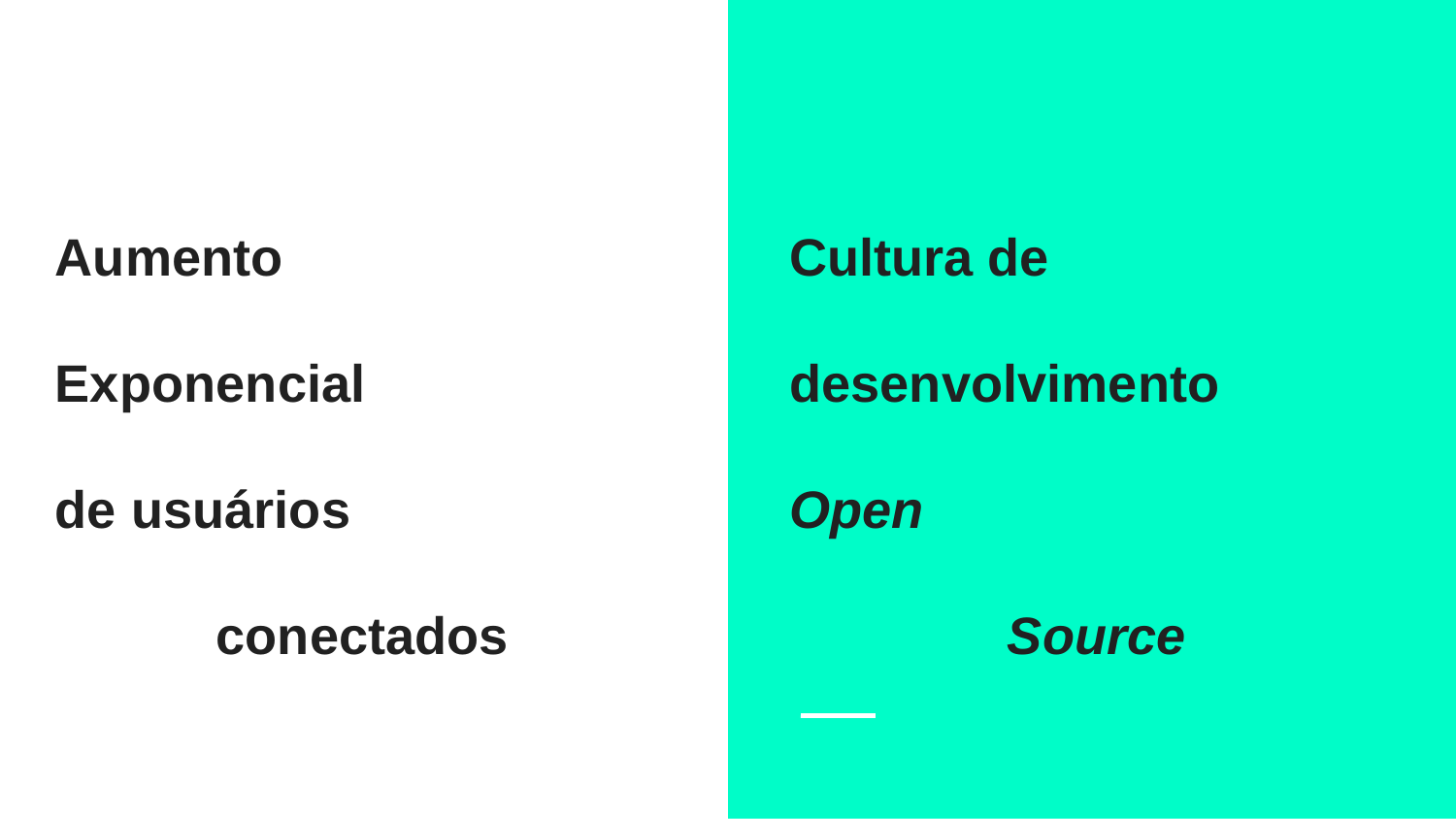

Aumento

Exponencial

de usuários

conectados
Cultura de

desenvolvimento

Open

Source